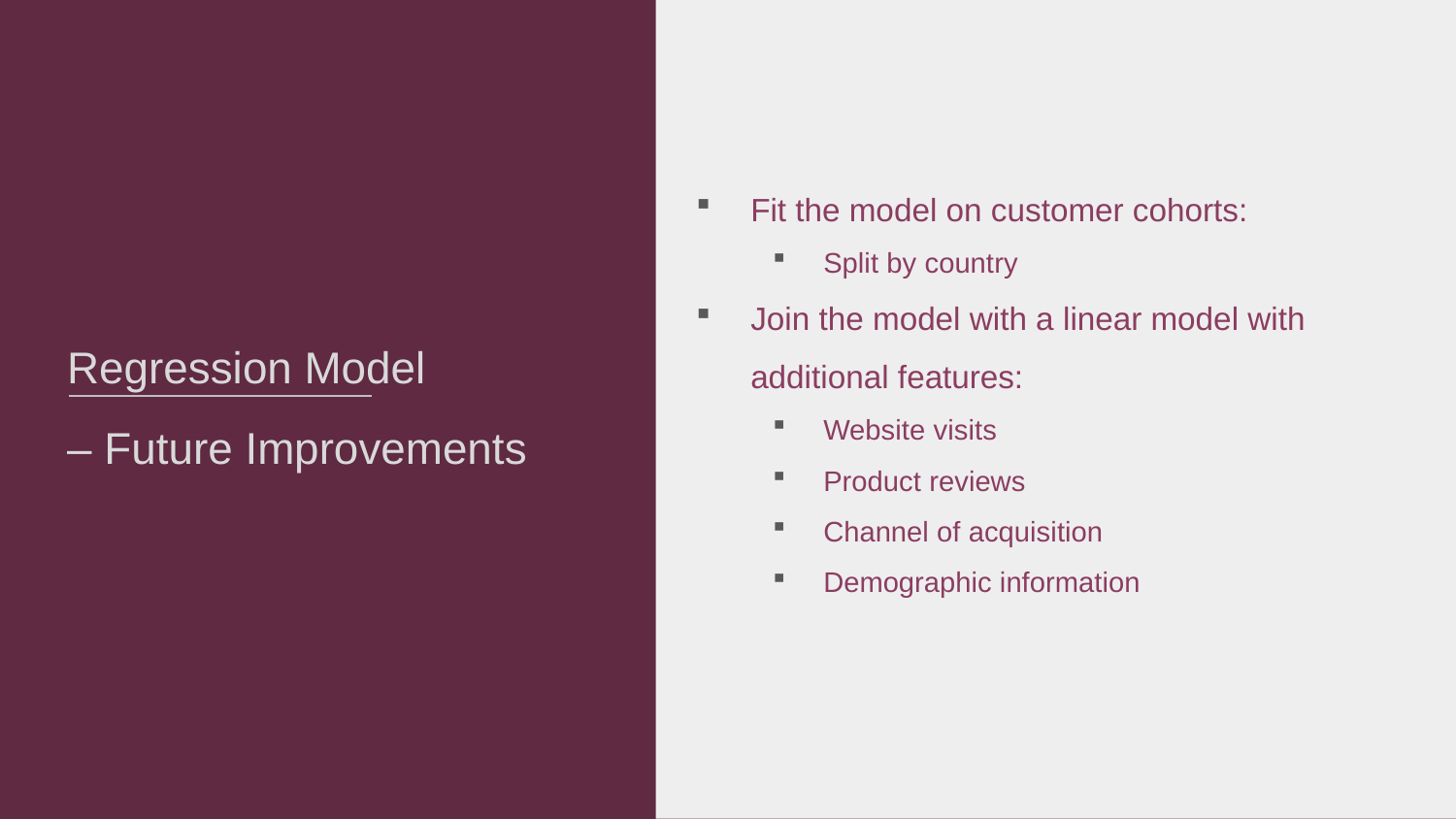

Fit the model on customer cohorts:
Split by country
Join the model with a linear model with additional features:
Website visits
Product reviews
Channel of acquisition
Demographic information

Regression Model
– Future Improvements